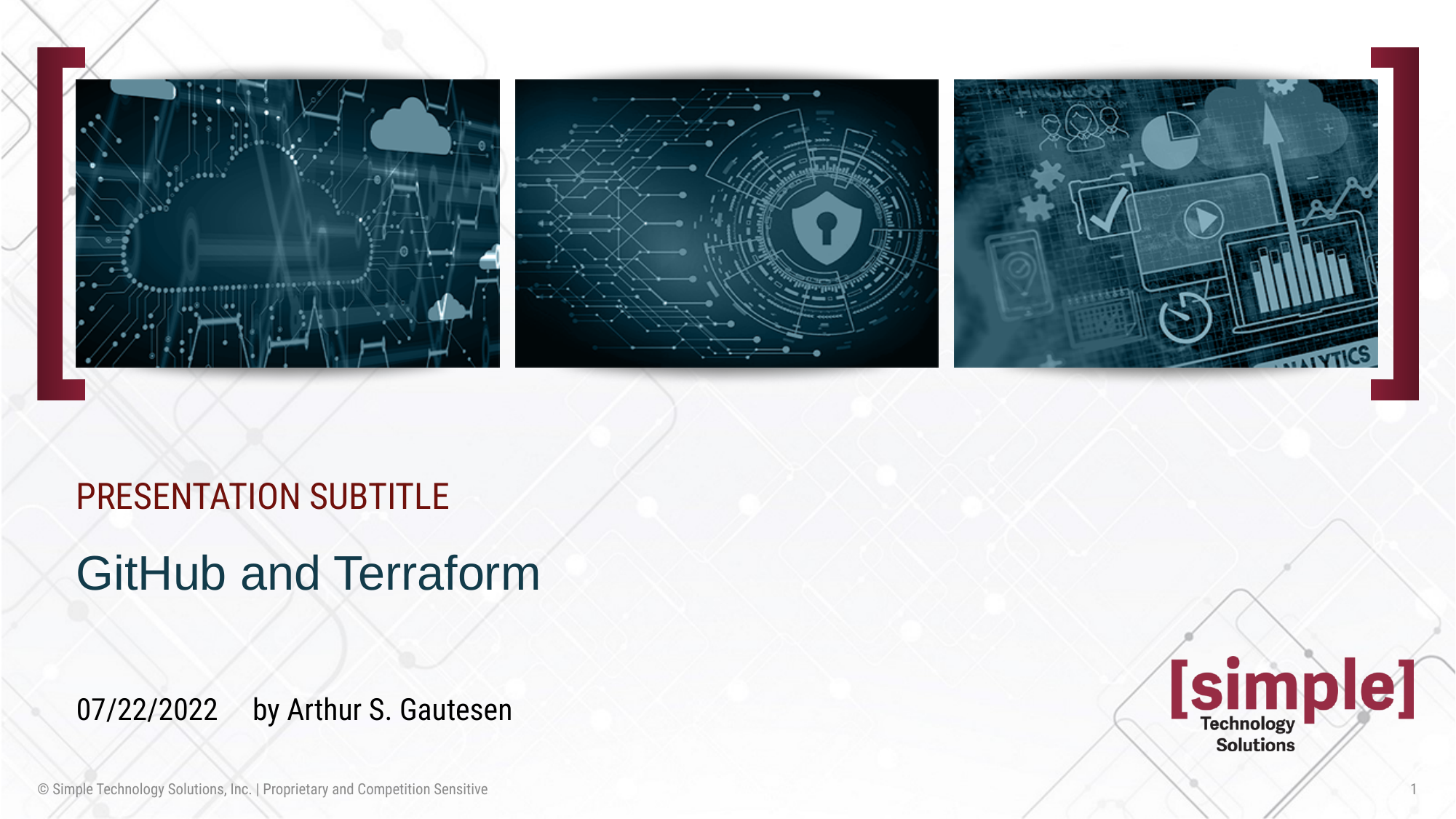

Presentation Subtitle
# GitHub and Terraform
07/22/2022     by Arthur S. Gautesen
© Simple Technology Solutions, Inc. | Proprietary and Competition Sensitive
1